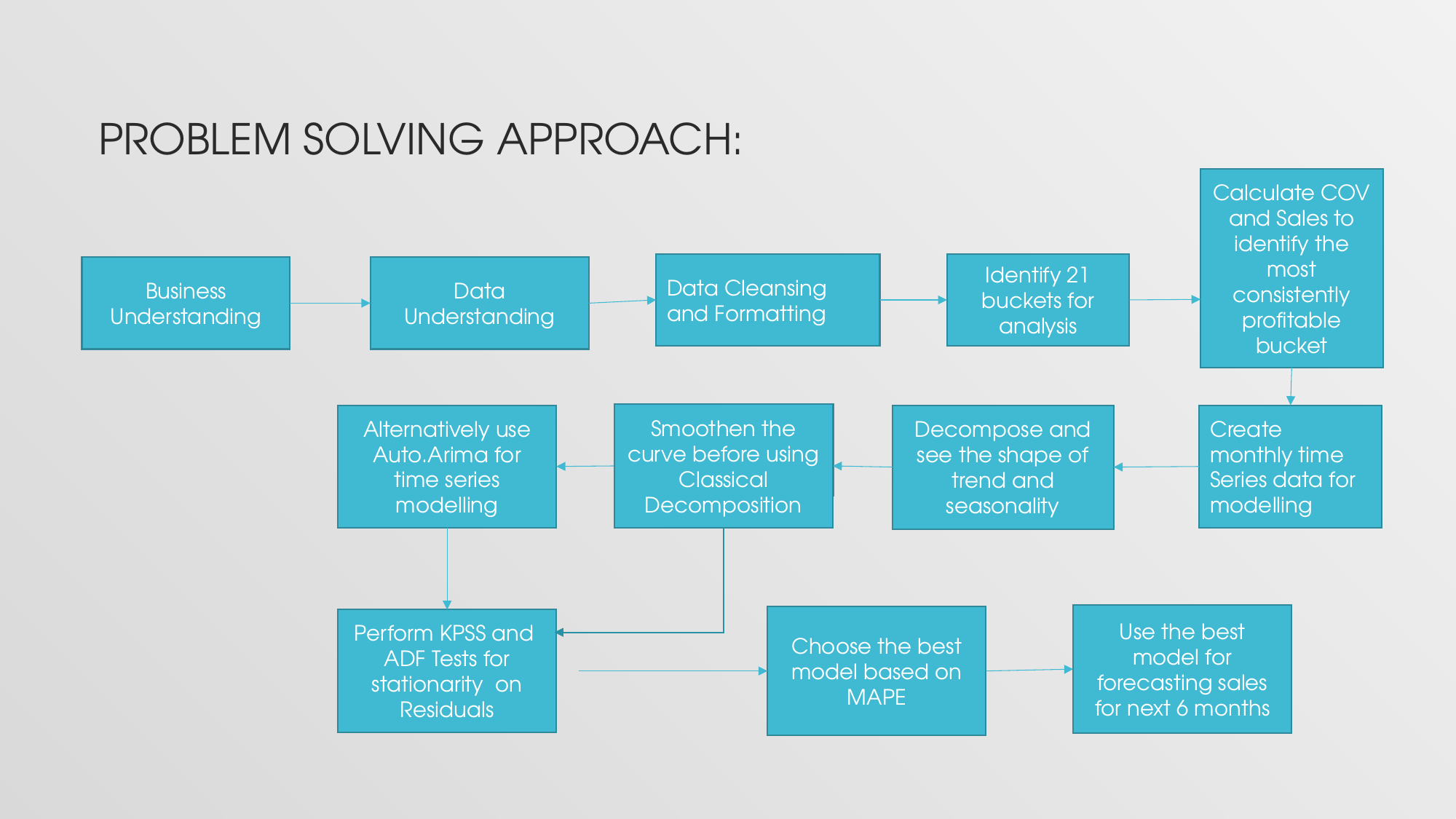

# Problem Solving ApproacH:
Calculate COV and Sales to identify the most consistently profitable bucket
Identify 21 buckets for analysis
Data Cleansing and Formatting
Business Understanding
Data Understanding
Smoothen the curve before using Classical Decomposition
Smoothen the curve before using Classical Decomposition
Alternatively use Auto.Arima for time series modelling
Decompose and see the shape of trend and seasonality
Create  monthly time Series data for modelling
Use the best model for forecasting sales for next 6 months
Choose the best model based on MAPE
Perform KPSS and  ADF Tests for stationarity  on Residuals